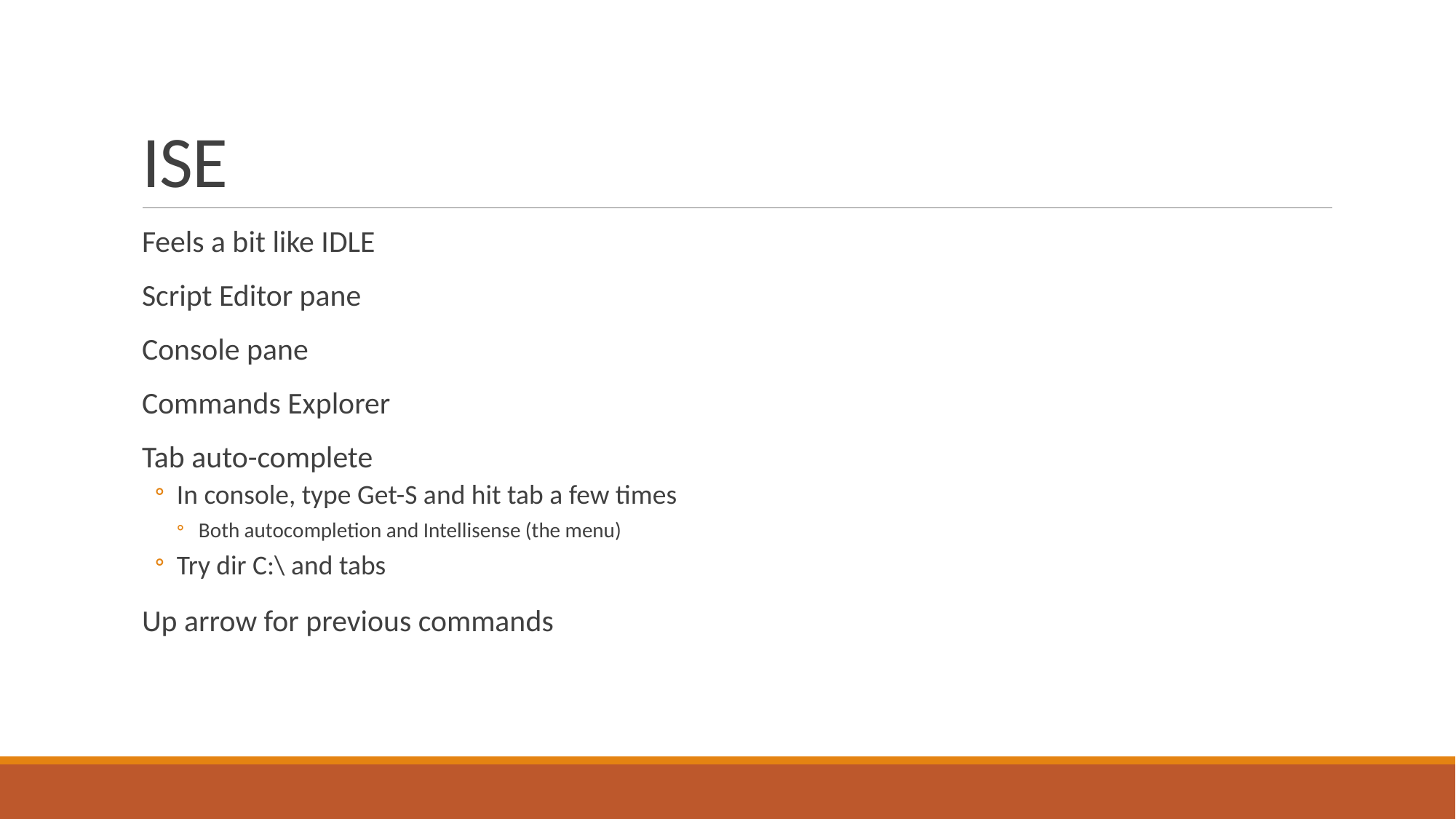

# ISE
Feels a bit like IDLE
Script Editor pane
Console pane
Commands Explorer
Tab auto-complete
In console, type Get-S and hit tab a few times
Both autocompletion and Intellisense (the menu)
Try dir C:\ and tabs
Up arrow for previous commands